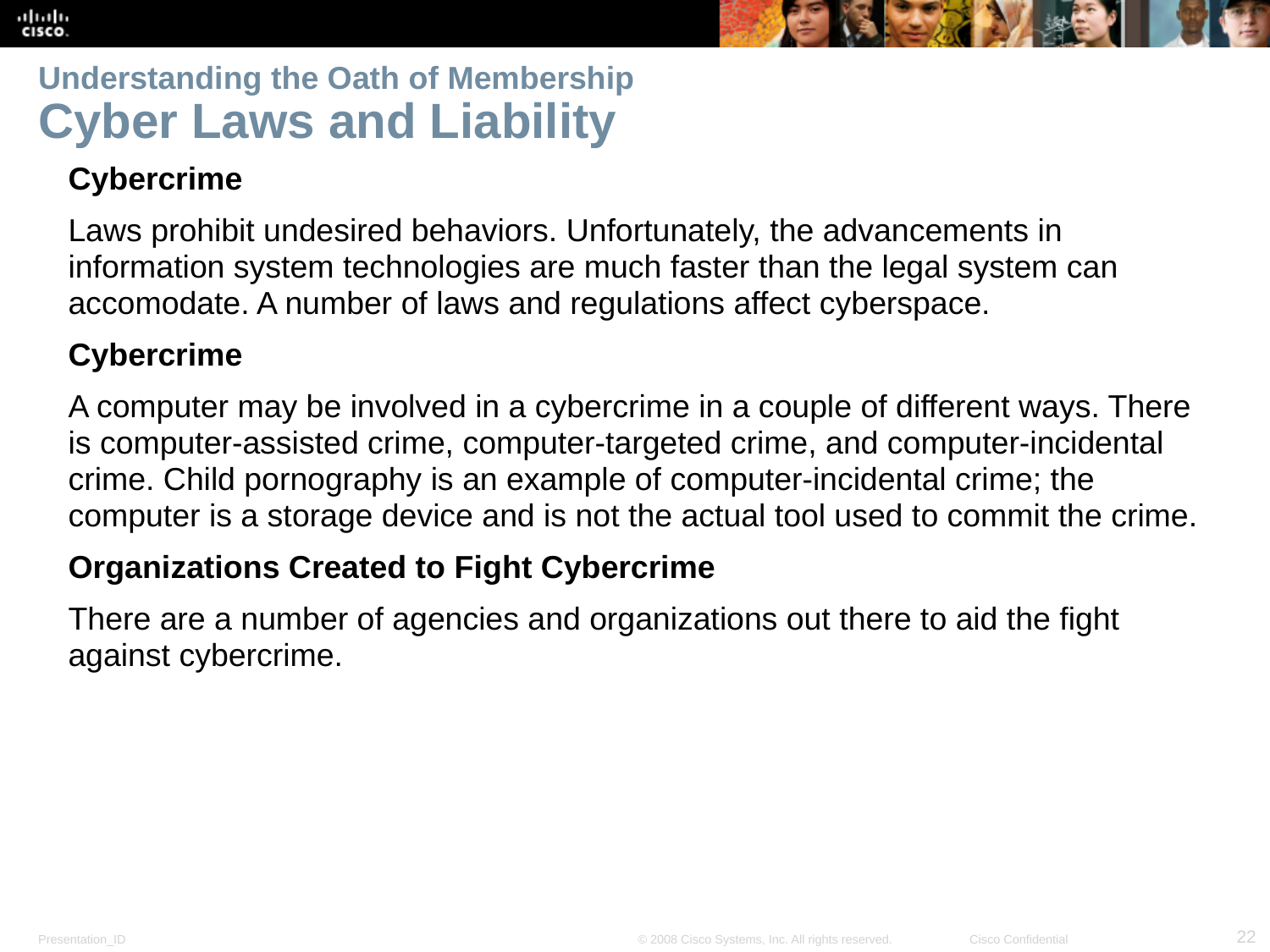

# Understanding the Oath of Membership Cyber Laws and Liability
Cybercrime
Laws prohibit undesired behaviors. Unfortunately, the advancements in information system technologies are much faster than the legal system can accomodate. A number of laws and regulations affect cyberspace.
Cybercrime
A computer may be involved in a cybercrime in a couple of different ways. There is computer-assisted crime, computer-targeted crime, and computer-incidental crime. Child pornography is an example of computer-incidental crime; the computer is a storage device and is not the actual tool used to commit the crime.
Organizations Created to Fight Cybercrime
There are a number of agencies and organizations out there to aid the fight against cybercrime.